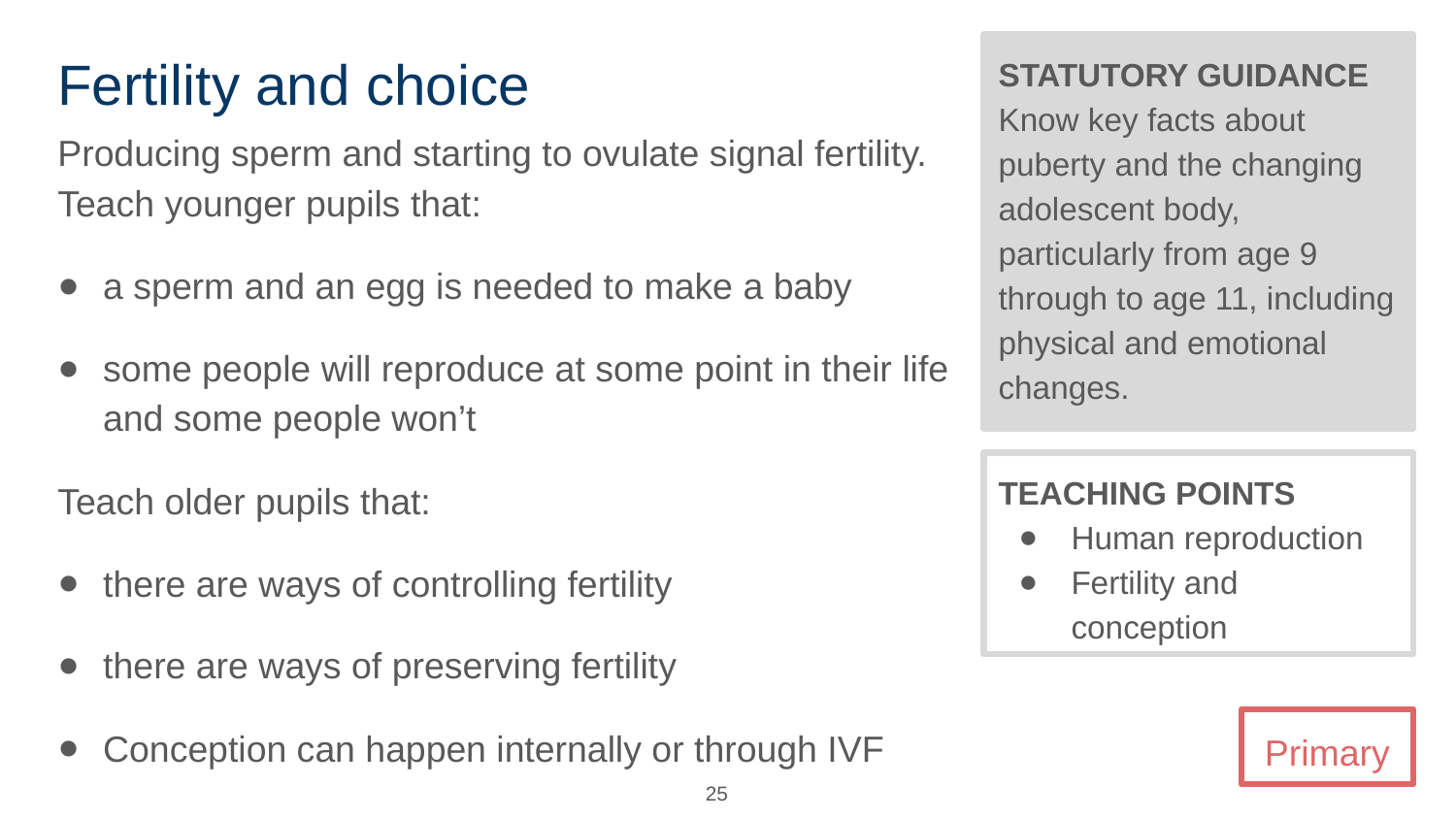

# Fertility and choice
STATUTORY GUIDANCE
Know key facts about puberty and the changing adolescent body, particularly from age 9 through to age 11, including physical and emotional changes.

Producing sperm and starting to ovulate signal fertility. Teach younger pupils that:
a sperm and an egg is needed to make a baby
some people will reproduce at some point in their life and some people won’t
Teach older pupils that:
there are ways of controlling fertility
there are ways of preserving fertility
Conception can happen internally or through IVF

TEACHING POINTS
Human reproduction
Fertility and conception

Primary
25